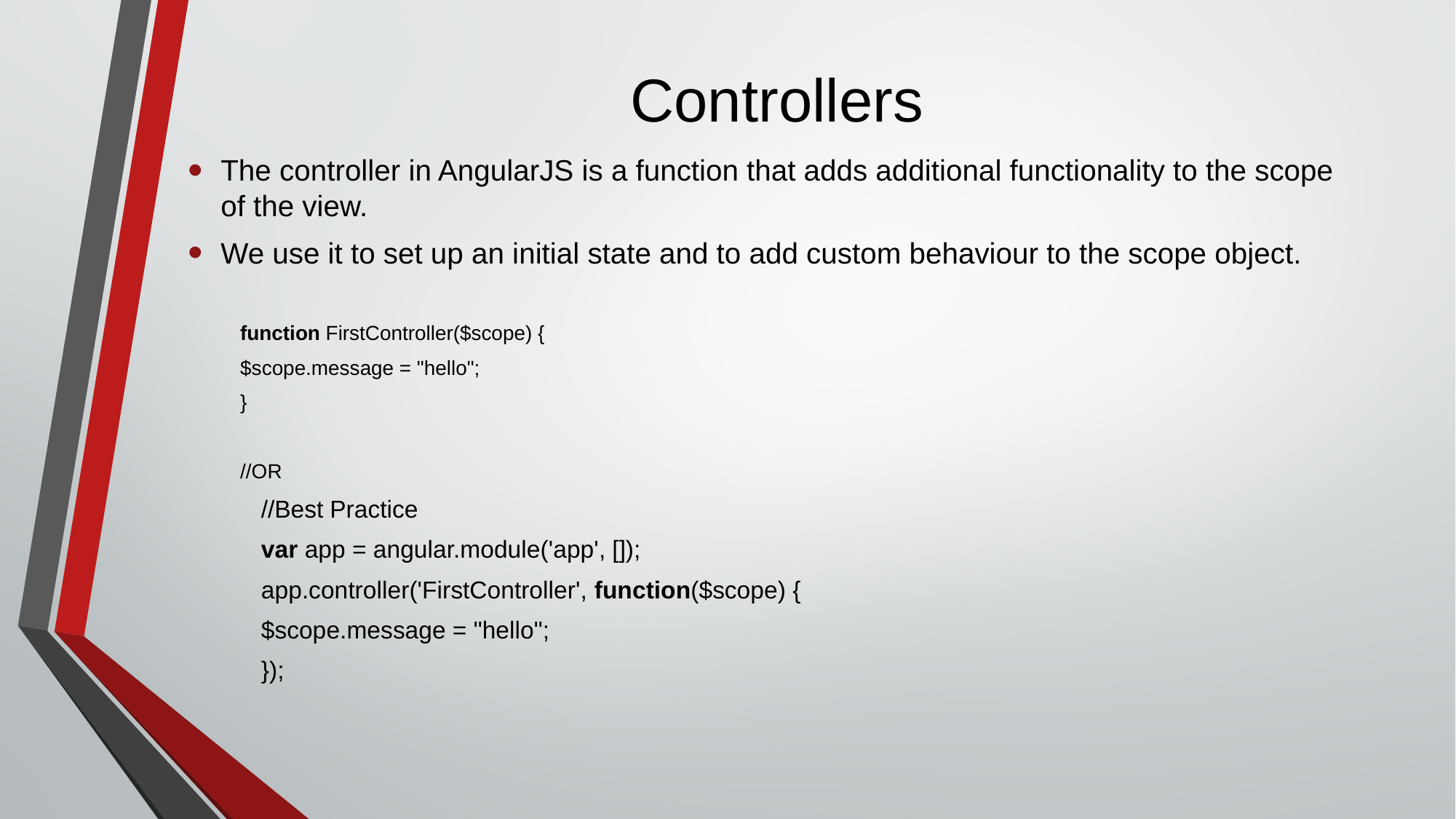

# Controllers
The controller in AngularJS is a function that adds additional functionality to the scope of the view.
We use it to set up an initial state and to add custom behaviour to the scope object.

function FirstController($scope) {
	$scope.message = "hello";
}

//OR
	//Best Practice
	var app = angular.module('app', []);
	app.controller('FirstController', function($scope) {
		$scope.message = "hello";
	});